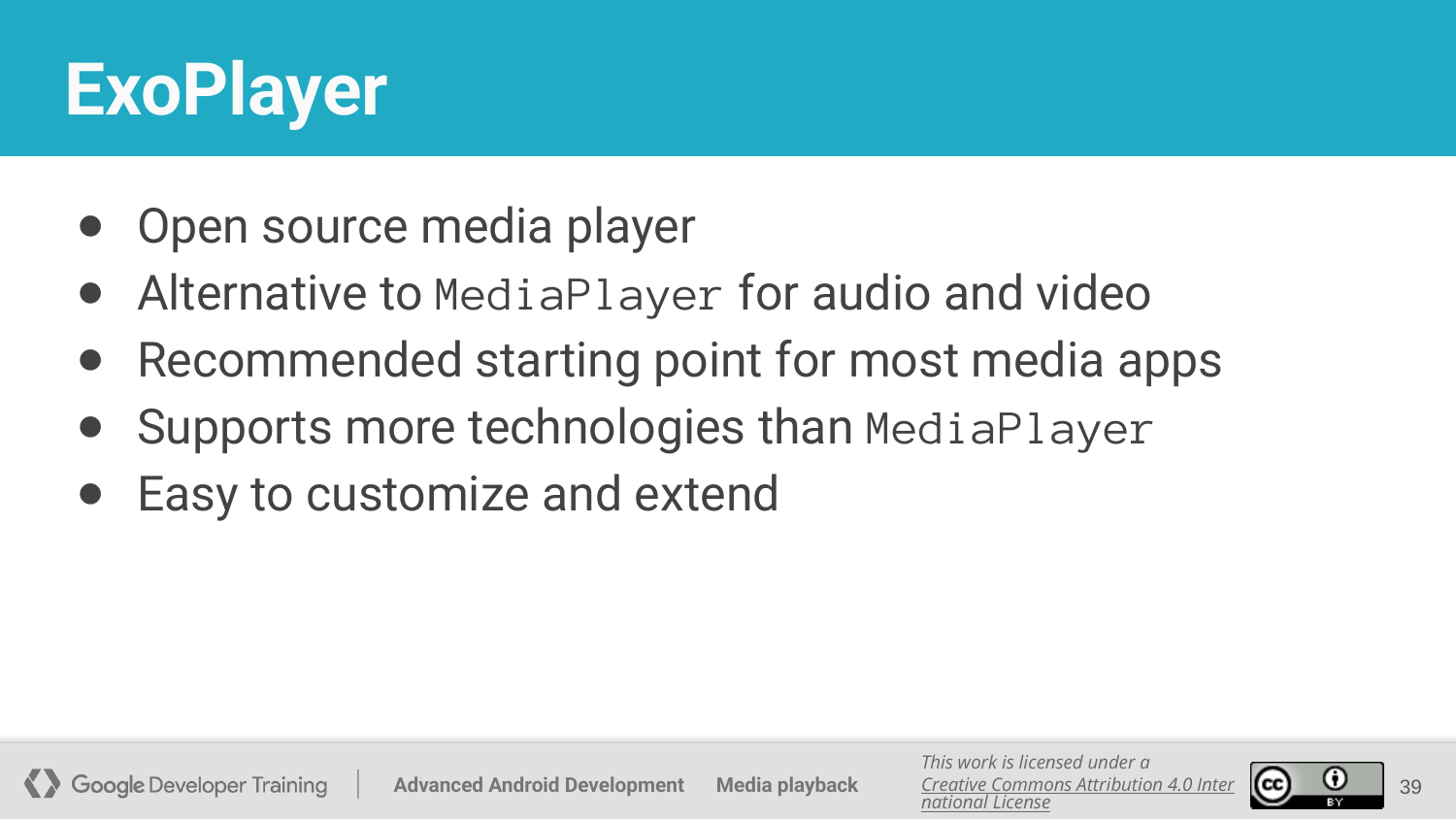

# ExoPlayer
Open source media player
Alternative to MediaPlayer for audio and video
Recommended starting point for most media apps
Supports more technologies than MediaPlayer
Easy to customize and extend

39